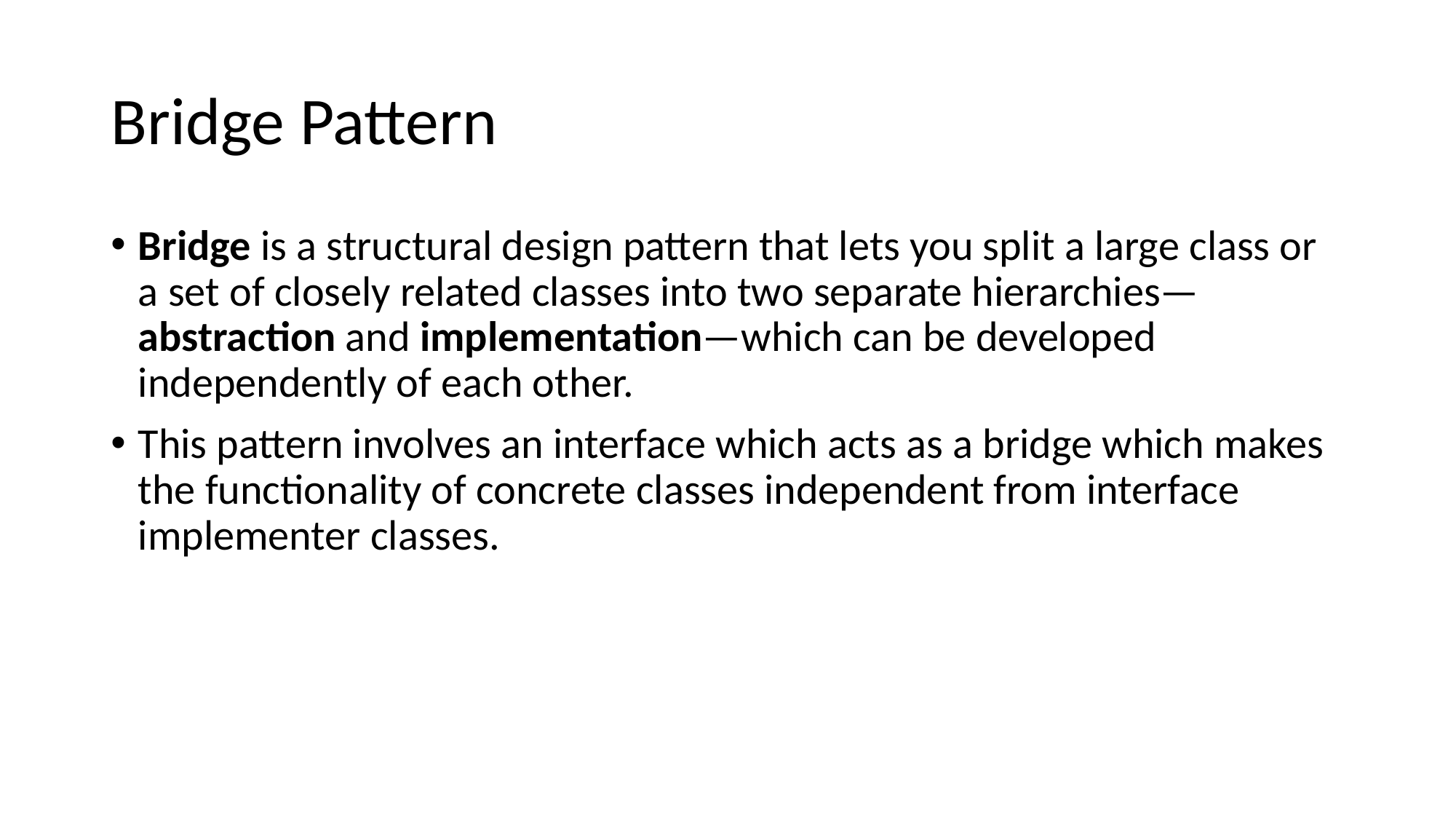

# Bridge Pattern
Bridge is a structural design pattern that lets you split a large class or a set of closely related classes into two separate hierarchies—abstraction and implementation—which can be developed independently of each other.
This pattern involves an interface which acts as a bridge which makes the functionality of concrete classes independent from interface implementer classes.